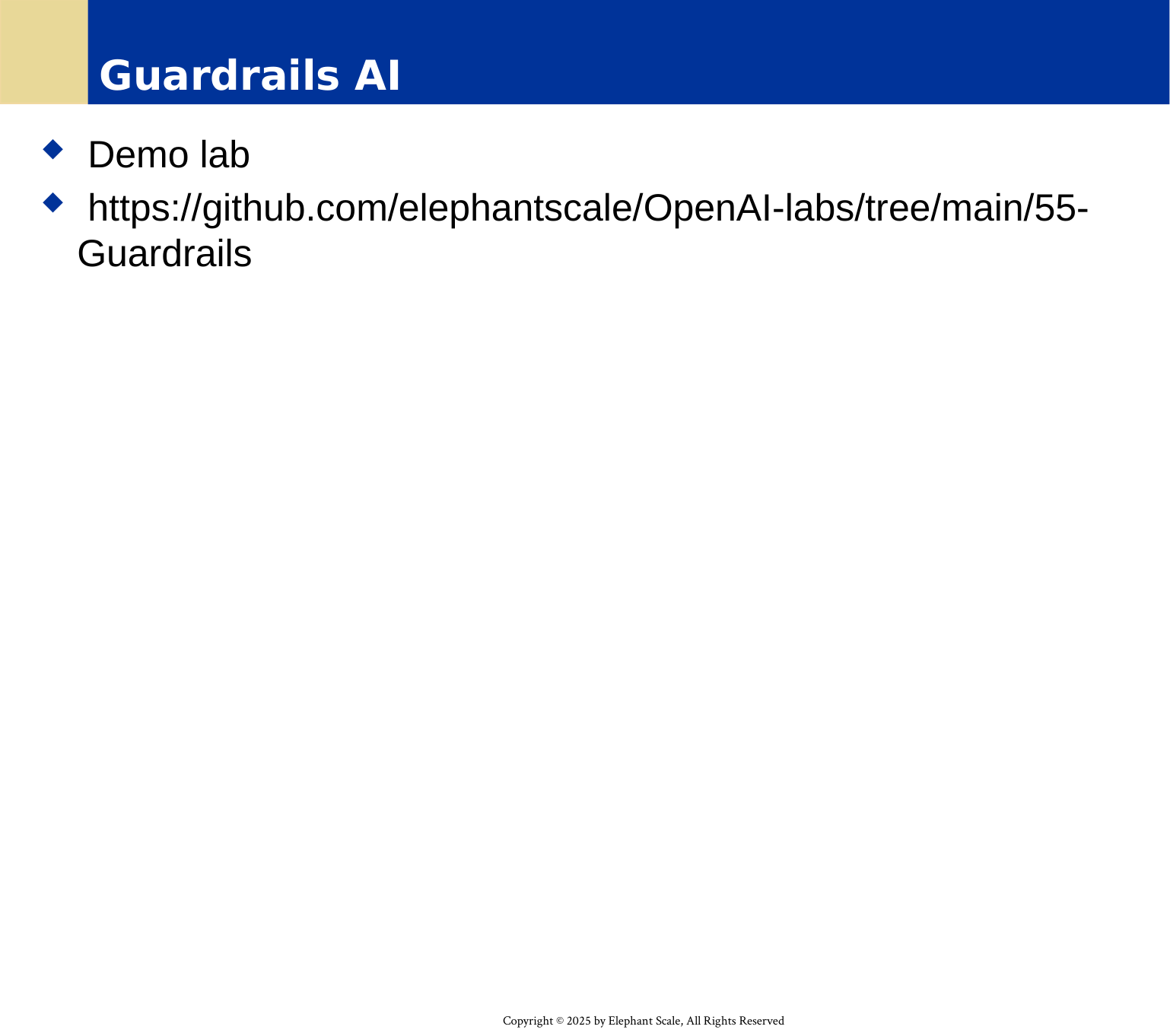

# Guardrails AI
 Demo lab
 https://github.com/elephantscale/OpenAI-labs/tree/main/55-Guardrails
Copyright © 2025 by Elephant Scale, All Rights Reserved